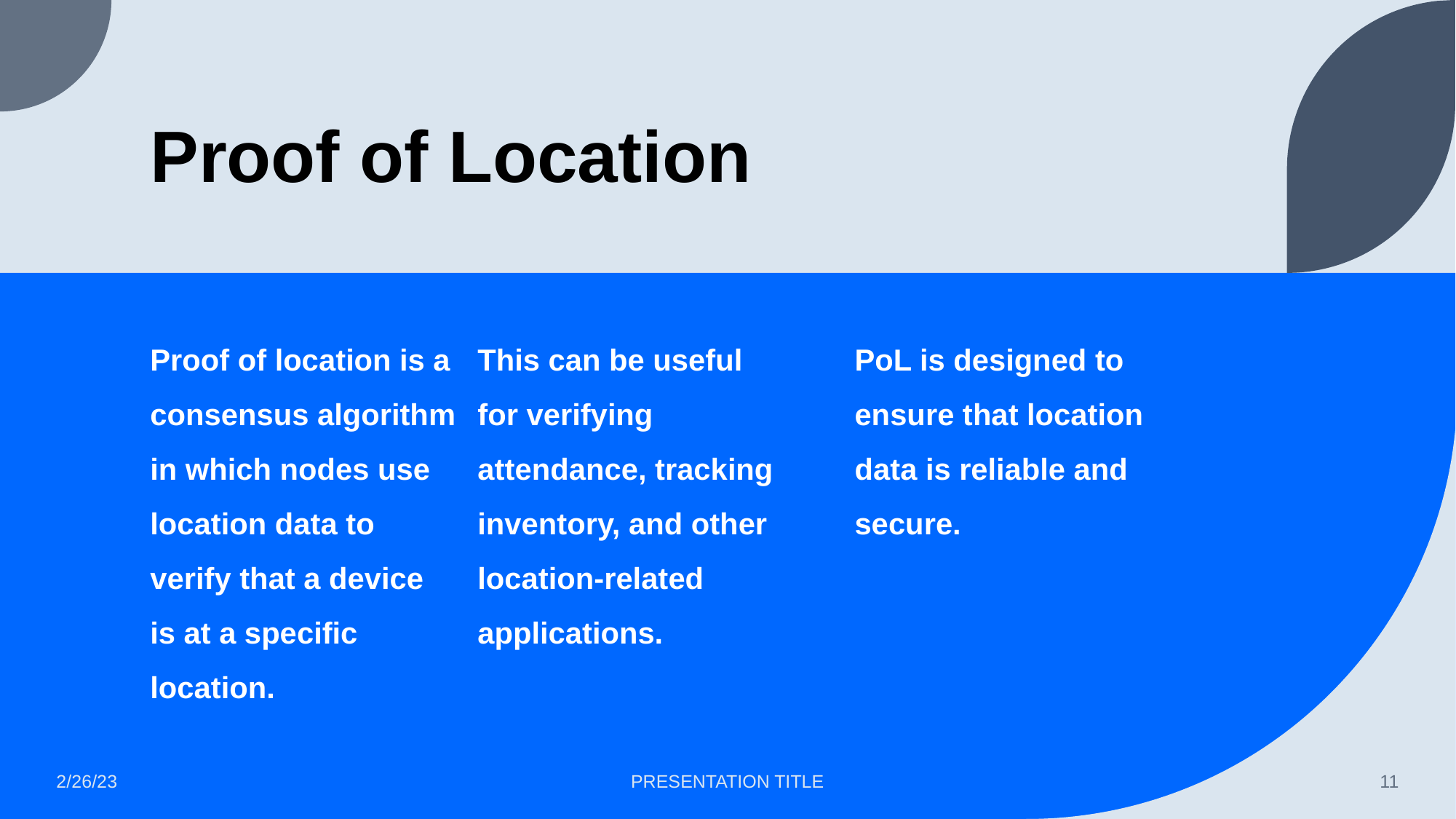

# Proof of Location
PoL is designed to ensure that location data is reliable and secure.
This can be useful for verifying attendance, tracking inventory, and other location-related applications.
Proof of location is a consensus algorithm in which nodes use location data to verify that a device is at a specific location.
2/26/23
PRESENTATION TITLE
11